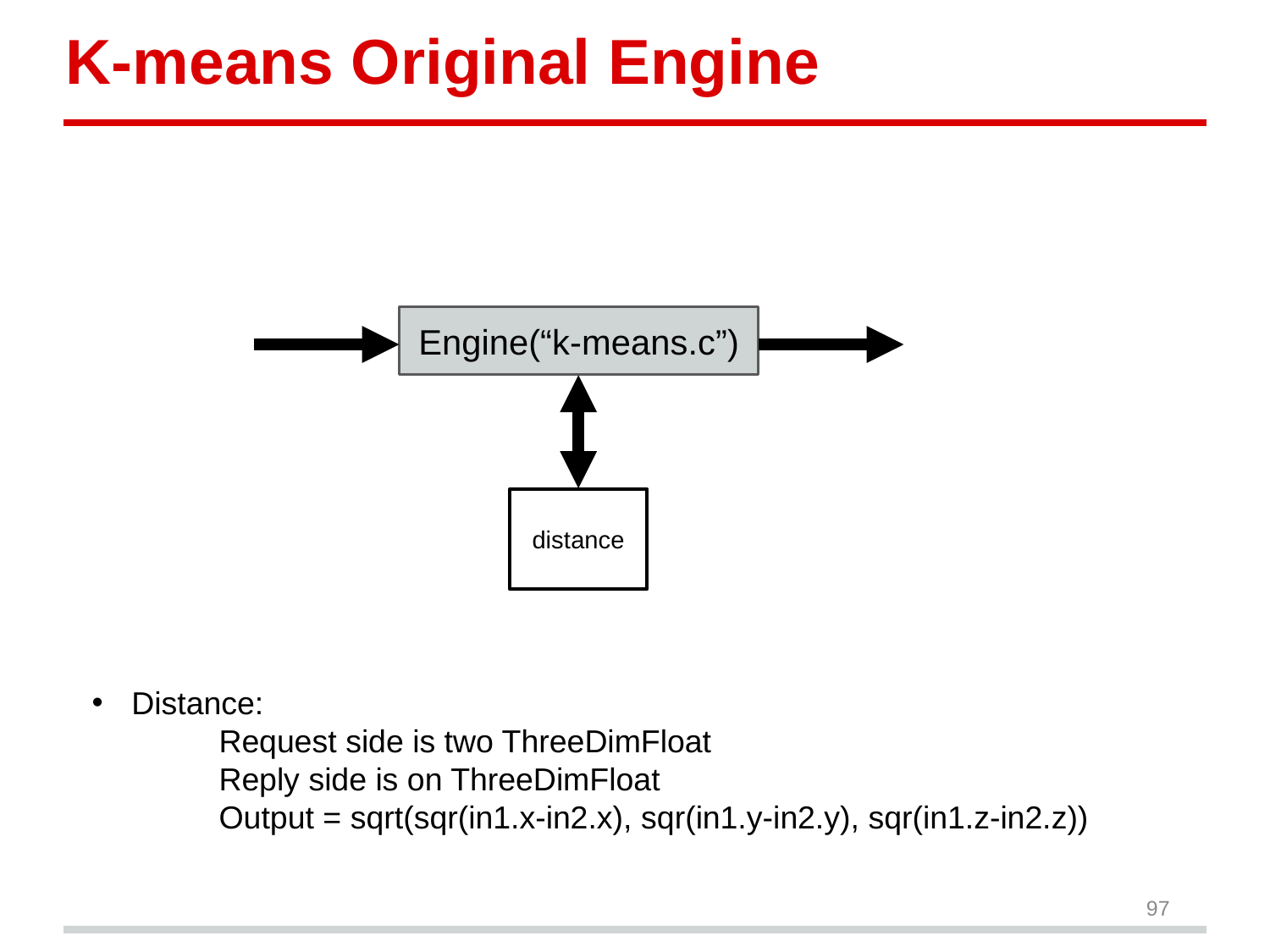

# K-means Original Engine
Engine(“k-means.c”)
distance
Distance:
	Request side is two ThreeDimFloat
	Reply side is on ThreeDimFloat
	Output = sqrt(sqr(in1.x-in2.x), sqr(in1.y-in2.y), sqr(in1.z-in2.z))
97